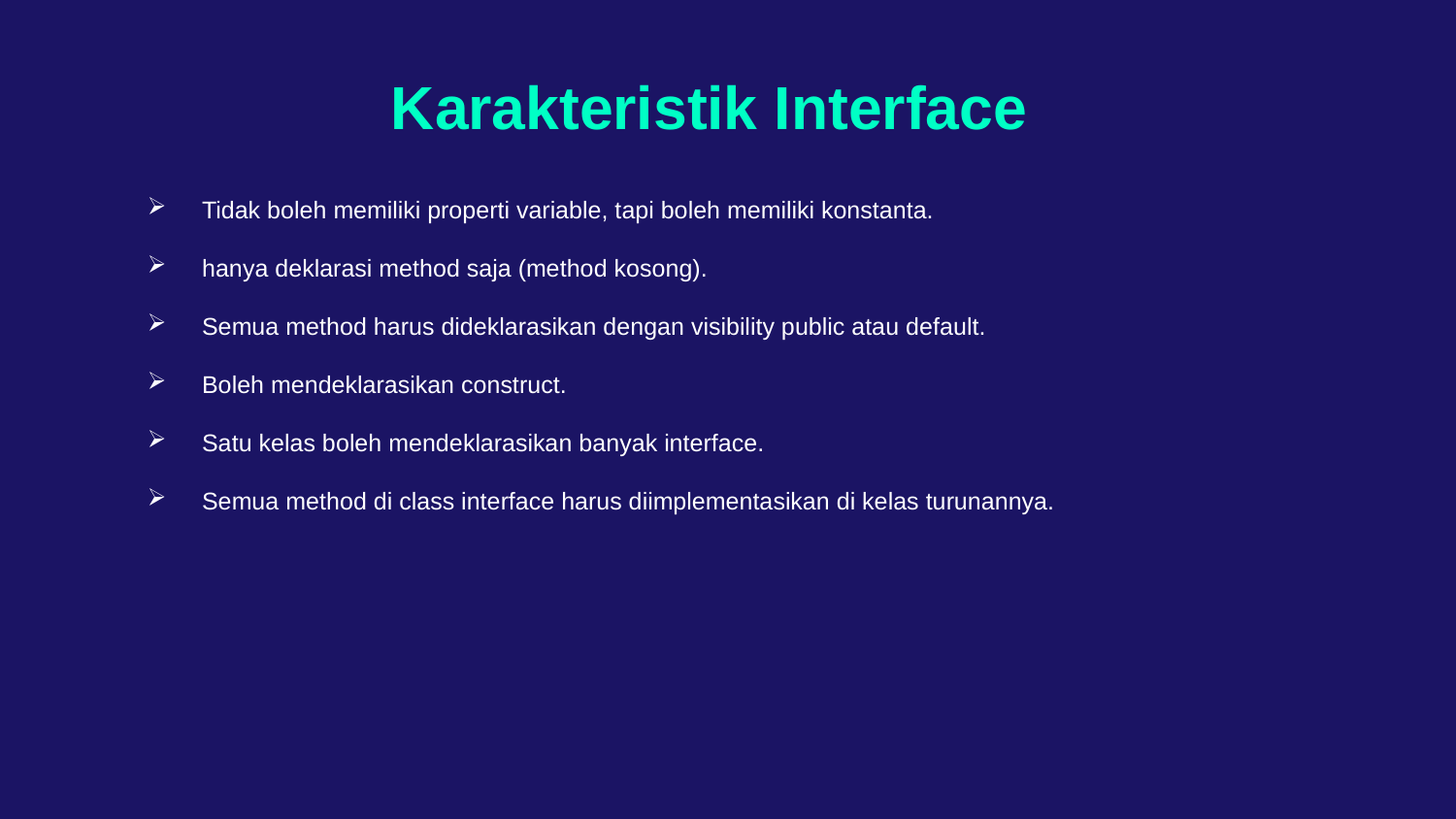

# Karakteristik Interface
Tidak boleh memiliki properti variable, tapi boleh memiliki konstanta.

hanya deklarasi method saja (method kosong).

Semua method harus dideklarasikan dengan visibility public atau default.

Boleh mendeklarasikan construct.

Satu kelas boleh mendeklarasikan banyak interface.

Semua method di class interface harus diimplementasikan di kelas turunannya.